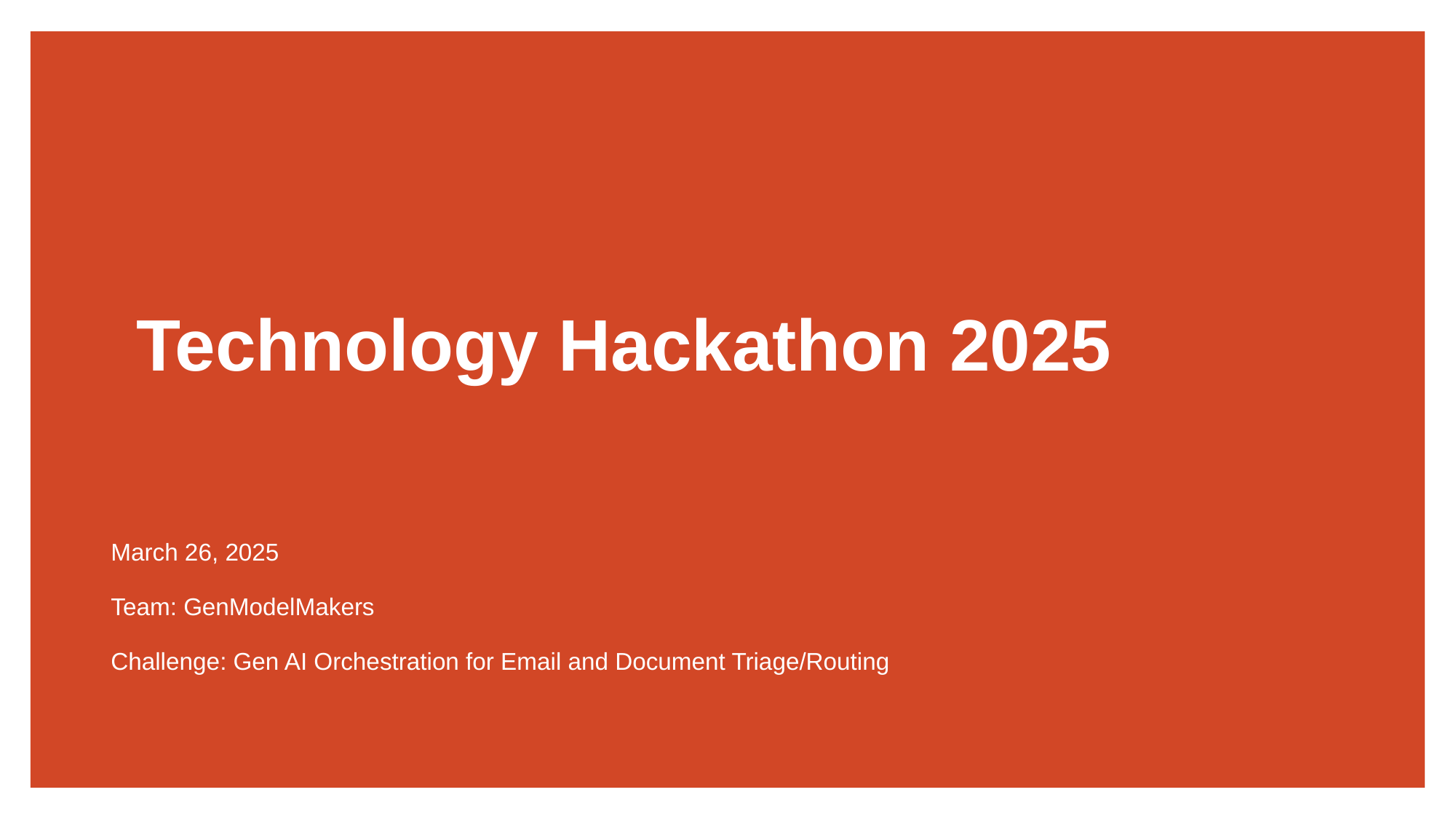

# Technology Hackathon 2025
March 26, 2025
Team: GenModelMakers
Challenge: Gen AI Orchestration for Email and Document Triage/Routing